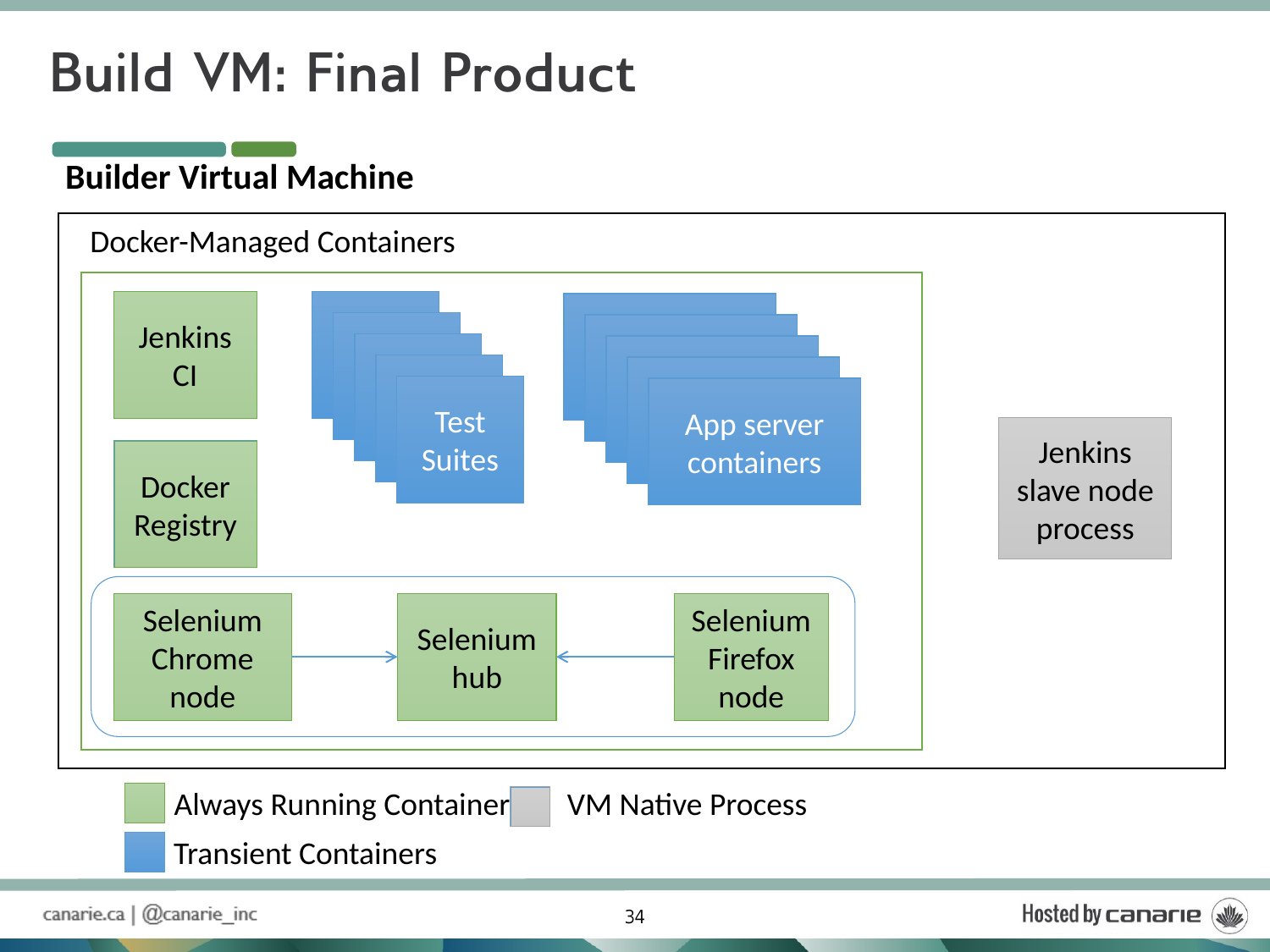

# Build VM: Final Product
Builder Virtual Machine

Docker-Managed Containers

Jenkins CI
Test Suites
App server containers
Test Suites
App server containers
Test Suites
App server containers
Test Suites
App server containers
Test Suites
App server containers
Jenkins slave node process
Docker
Registry

Selenium Chrome node
Selenium hub
Selenium Firefox node
Always Running Container
VM Native Process

Transient Containers